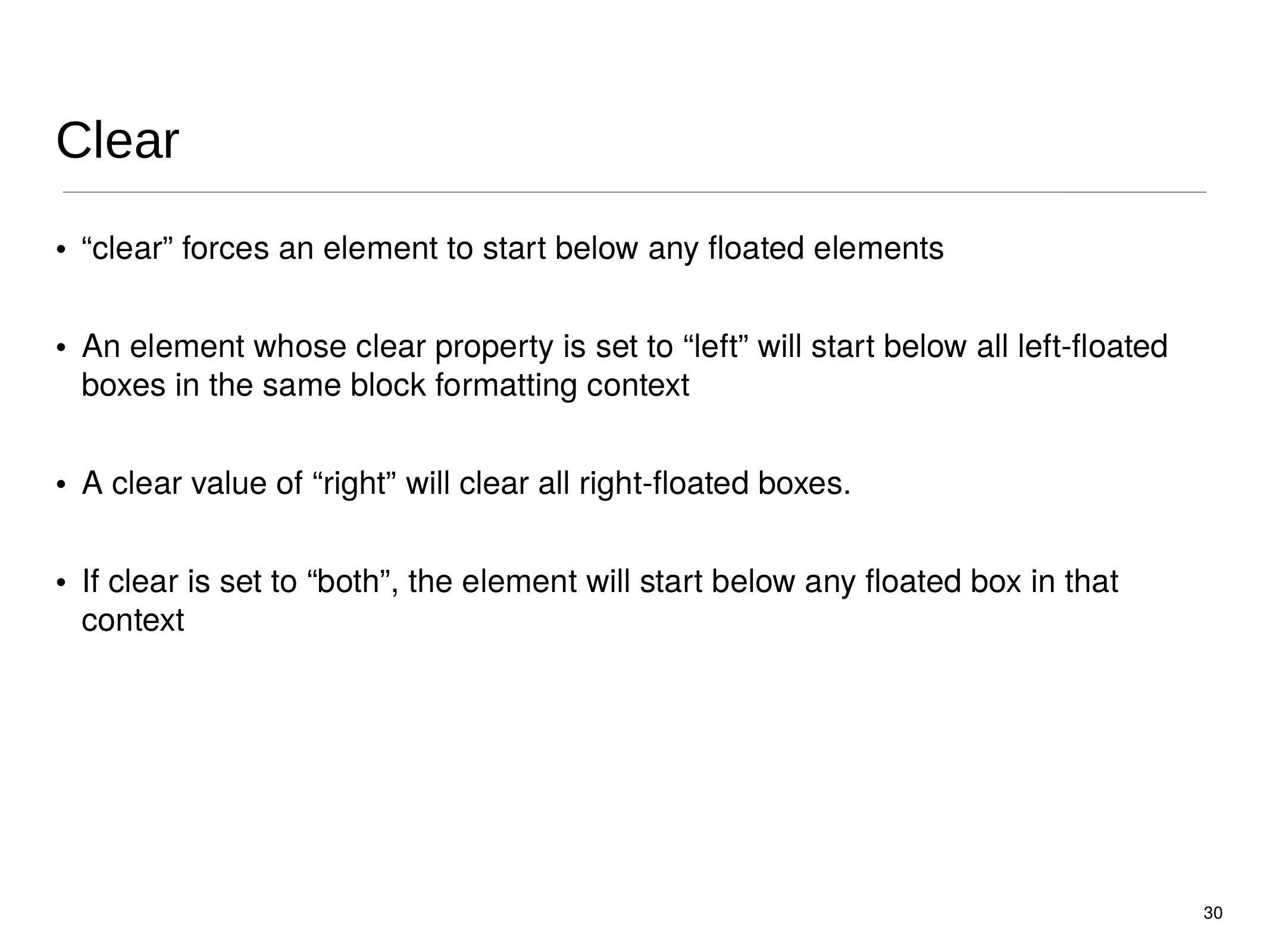

Clear
“clear” forces an element to start below any floated elements
An element whose clear property is set to “left” will start below all left-floated boxes in the same block formatting context
A clear value of “right” will clear all right-floated boxes.
If clear is set to “both”, the element will start below any floated box in that context
30